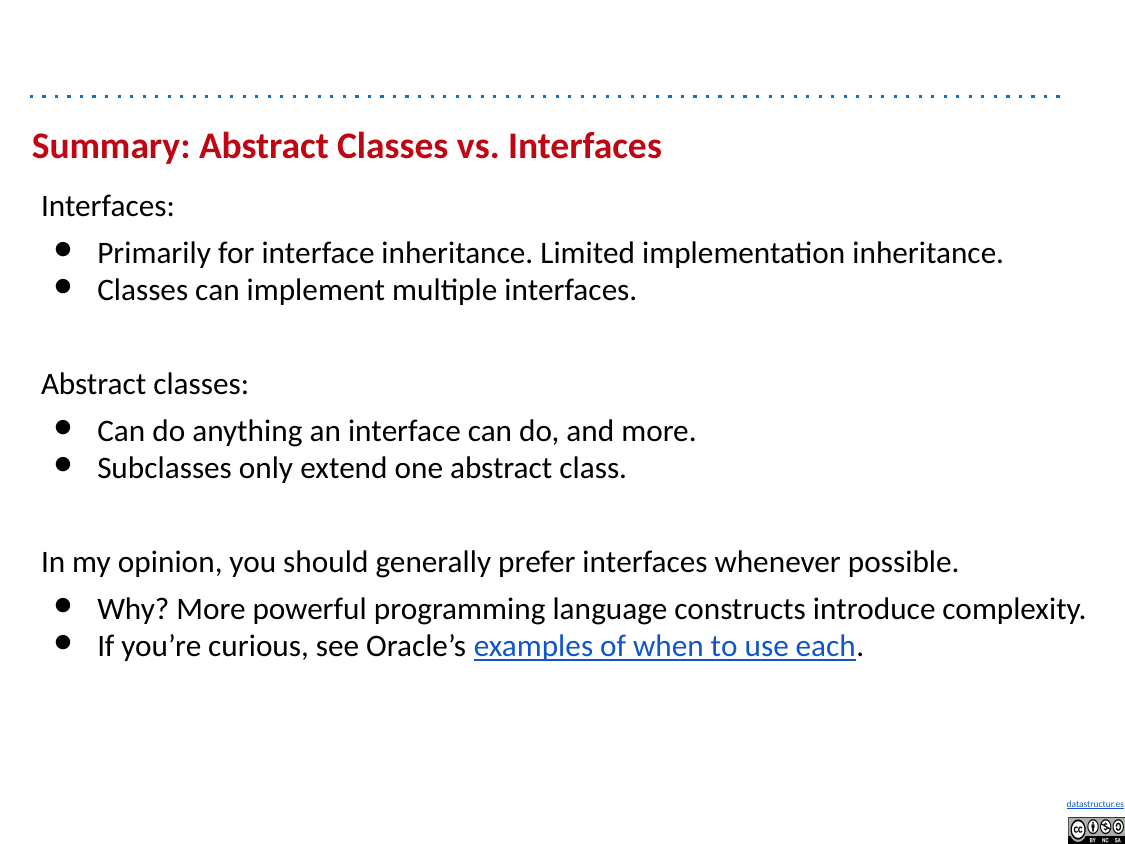

# Summary: Abstract Classes vs. Interfaces
Interfaces:
Primarily for interface inheritance. Limited implementation inheritance.
Classes can implement multiple interfaces.

Abstract classes:
Can do anything an interface can do, and more.
Subclasses only extend one abstract class.

In my opinion, you should generally prefer interfaces whenever possible.
Why? More powerful programming language constructs introduce complexity.
If you’re curious, see Oracle’s examples of when to use each.